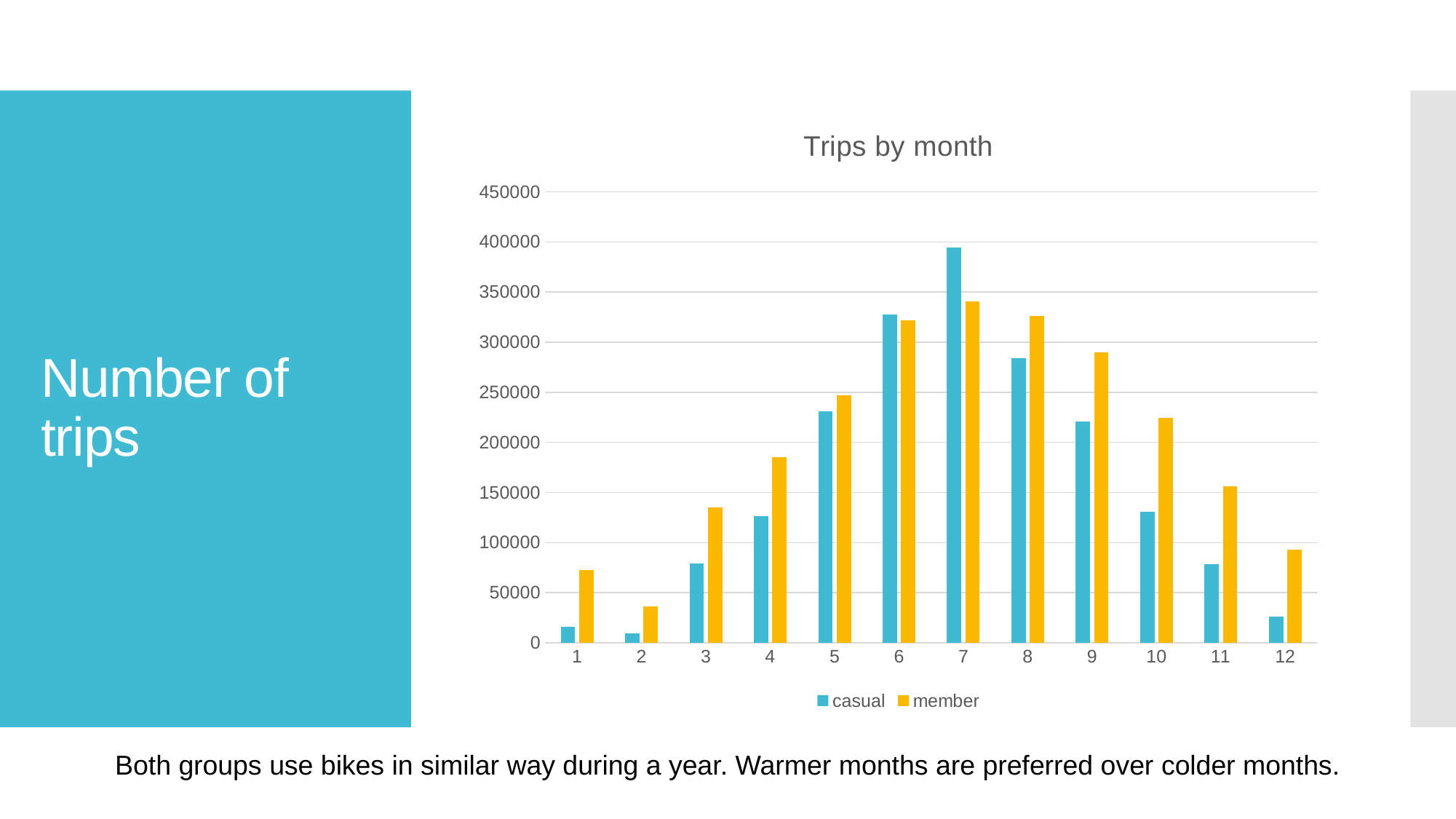

### Chart: Trips by month

| Category | casual | member |
|---|---|---|
| 1 | 15916.0 | 72287.0 |
| 2 | 9218.0 | 36354.0 |
| 3 | 78863.0 | 134773.0 |
| 4 | 126170.0 | 184969.0 |
| 5 | 231150.0 | 246686.0 |
| 6 | 327789.0 | 321648.0 |
| 7 | 394427.0 | 340639.0 |
| 8 | 283868.0 | 326545.0 |
| 9 | 220711.0 | 289705.0 |
| 10 | 130567.0 | 224248.0 |
| 11 | 78446.0 | 155954.0 |
| 12 | 26446.0 | 93027.0 |
# Number of trips
Both groups use bikes in similar way during a year. Warmer months are preferred over colder months.